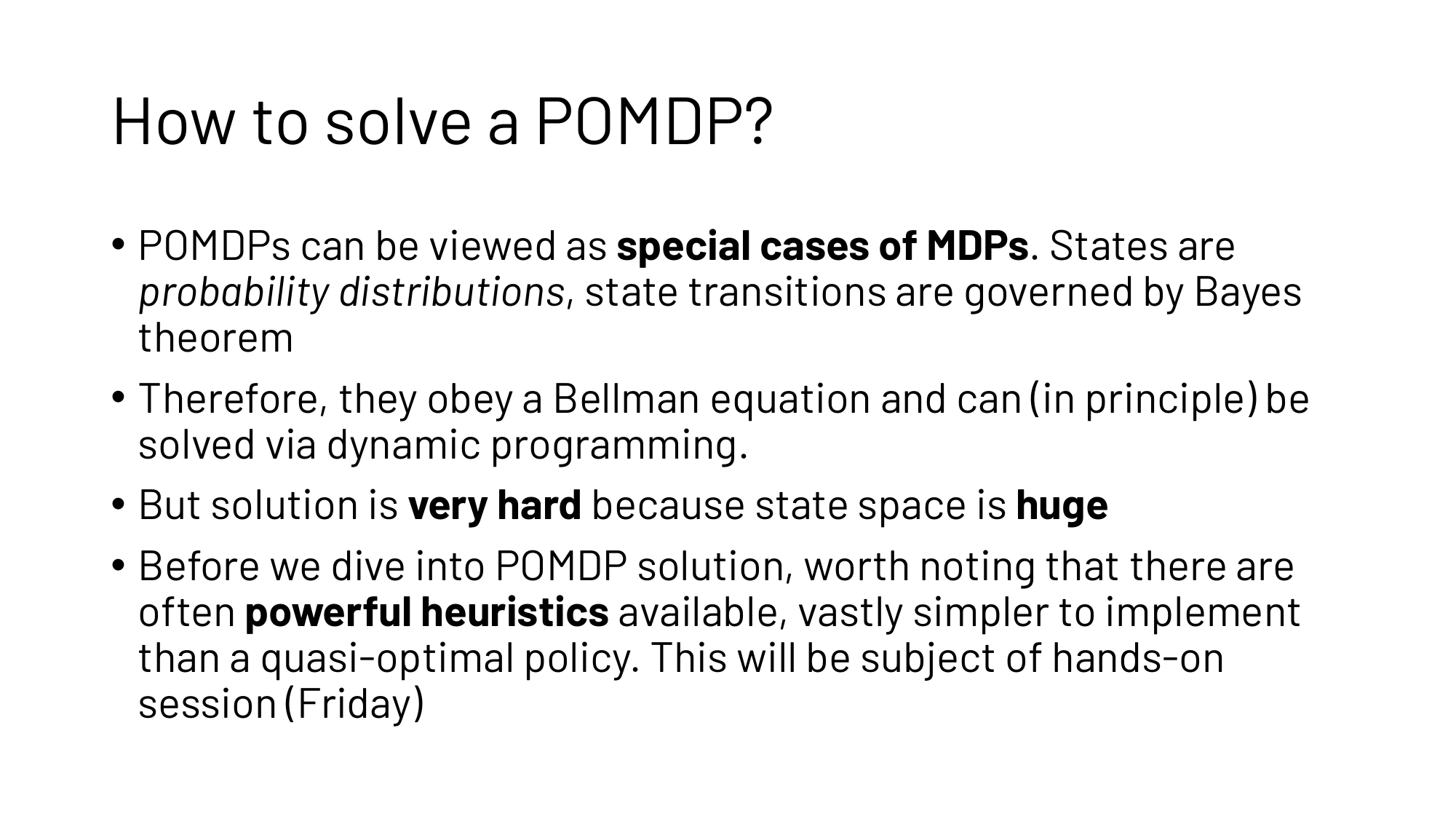

# How to solve a POMDP?
POMDPs can be viewed as special cases of MDPs. States are probability distributions, state transitions are governed by Bayes theorem
Therefore, they obey a Bellman equation and can (in principle) be solved via dynamic programming.
But solution is very hard because state space is huge
Before we dive into POMDP solution, worth noting that there are often powerful heuristics available, vastly simpler to implement than a quasi-optimal policy. This will be subject of hands-on session (Friday)